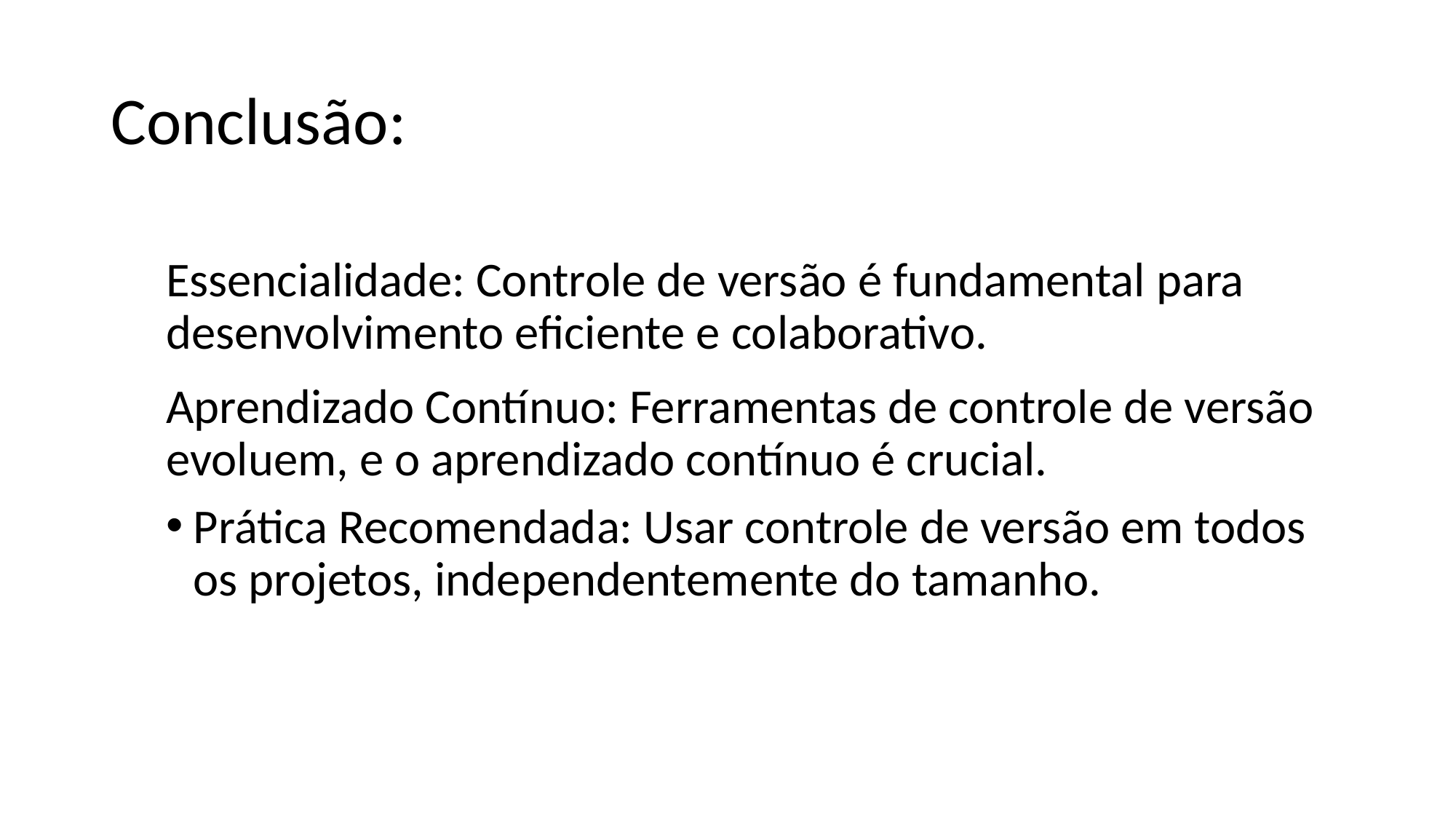

# Conclusão:
Essencialidade: Controle de versão é fundamental para desenvolvimento eficiente e colaborativo.
Aprendizado Contínuo: Ferramentas de controle de versão evoluem, e o aprendizado contínuo é crucial.
Prática Recomendada: Usar controle de versão em todos os projetos, independentemente do tamanho.